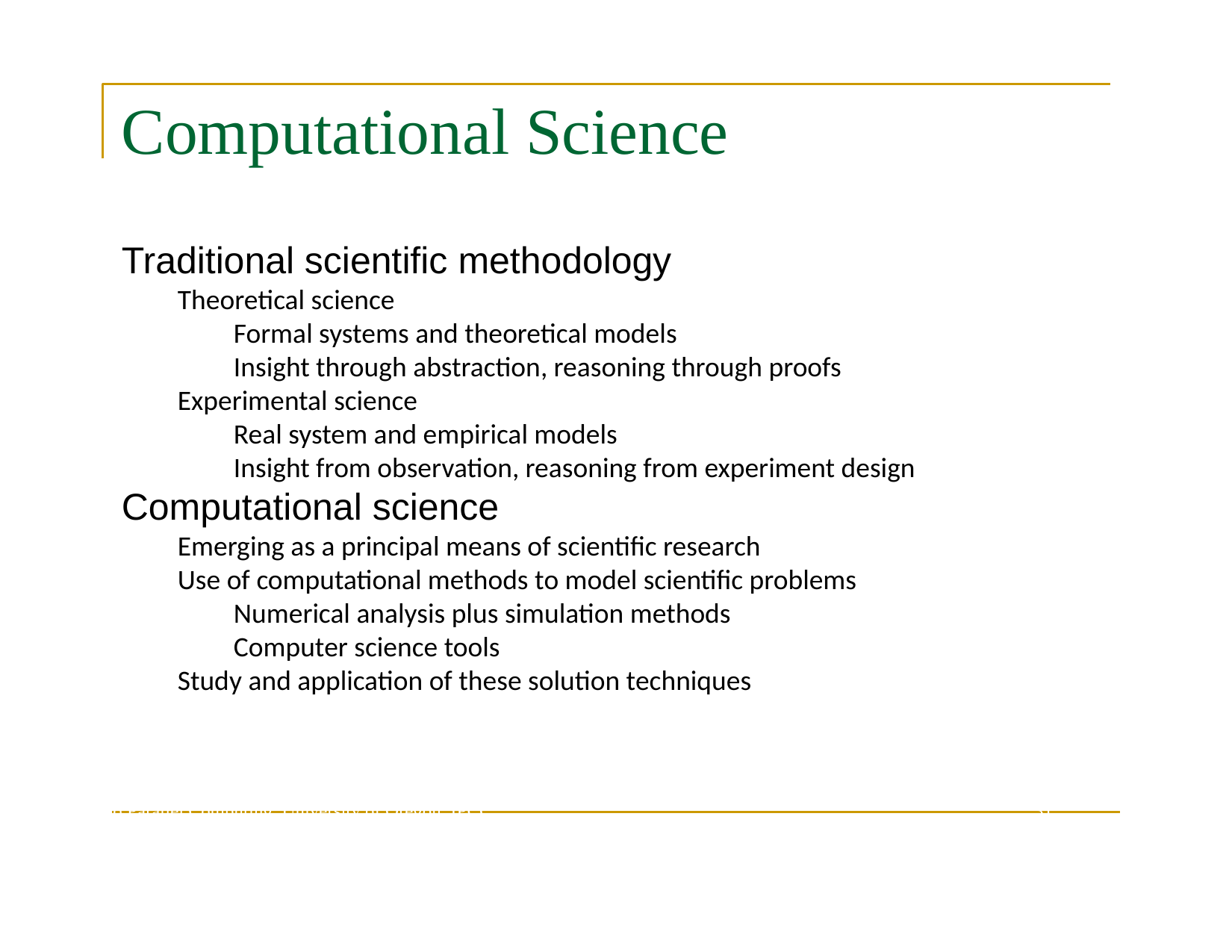

# Computational Science
Traditional scientific methodology
Theoretical science
Formal systems and theoretical models
Insight through abstraction, reasoning through proofs
Experimental science
Real system and empirical models
Insight from observation, reasoning from experiment design
Computational science
Emerging as a principal means of scientific research
Use of computational methods to model scientific problems
Numerical analysis plus simulation methods
Computer science tools
Study and application of these solution techniques
Introduction to Parallel Computing, University of Oregon, IPCC
31